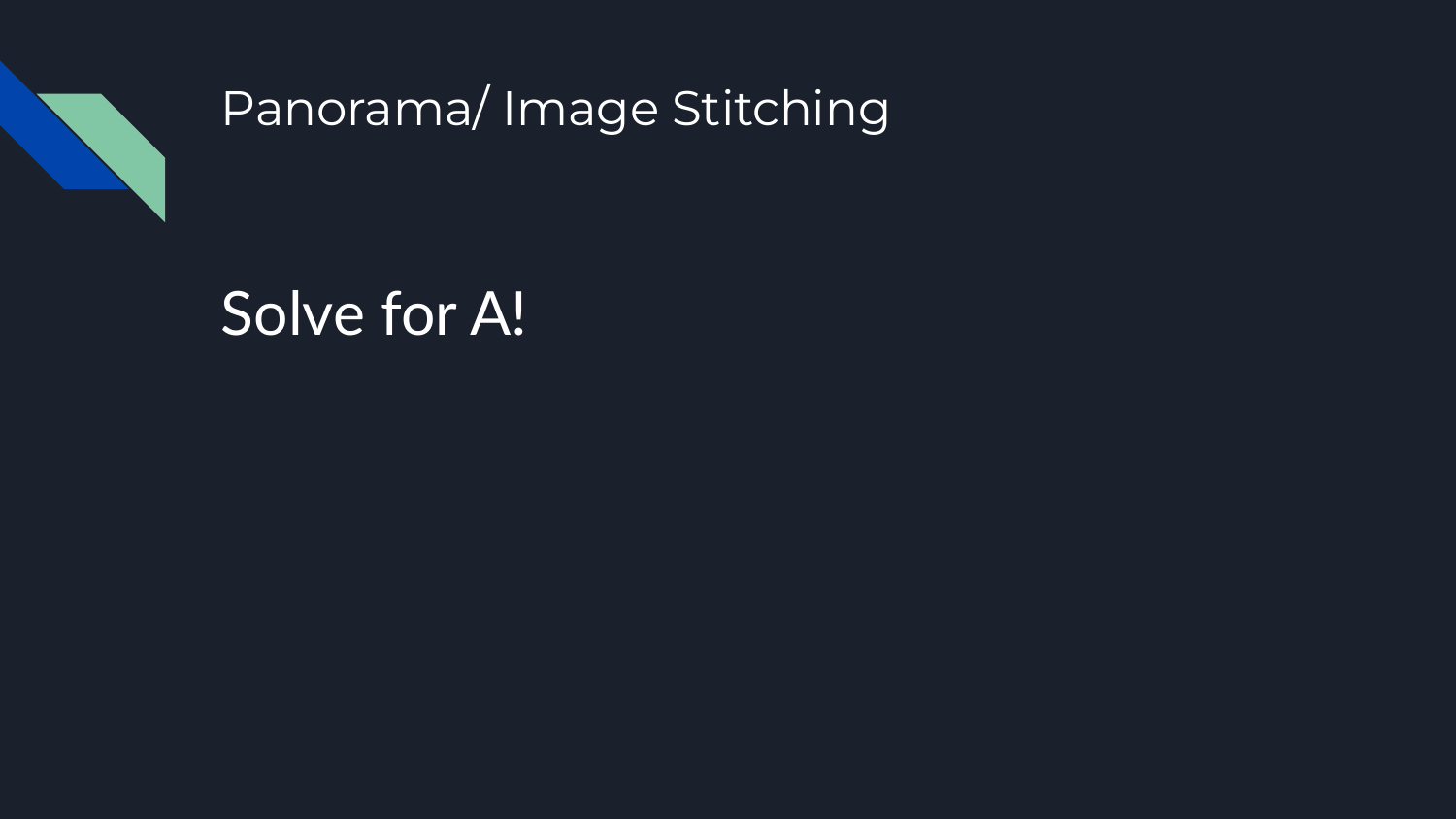

# Panorama/ Image Stitching
Solve for A!